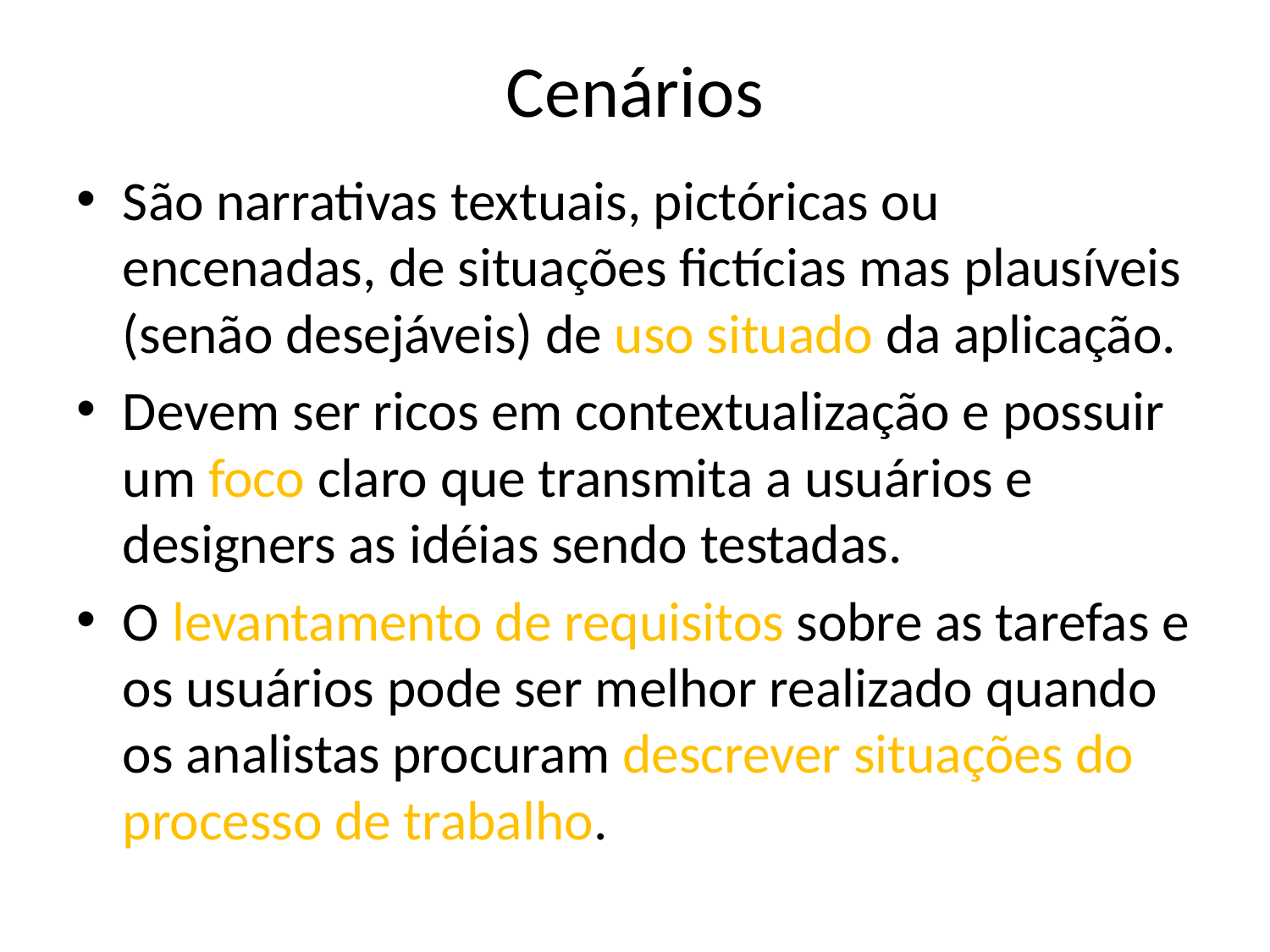

# Cenários
São narrativas textuais, pictóricas ou encenadas, de situações fictícias mas plausíveis (senão desejáveis) de uso situado da aplicação.
Devem ser ricos em contextualização e possuir um foco claro que transmita a usuários e designers as idéias sendo testadas.
O levantamento de requisitos sobre as tarefas e os usuários pode ser melhor realizado quando os analistas procuram descrever situações do processo de trabalho.